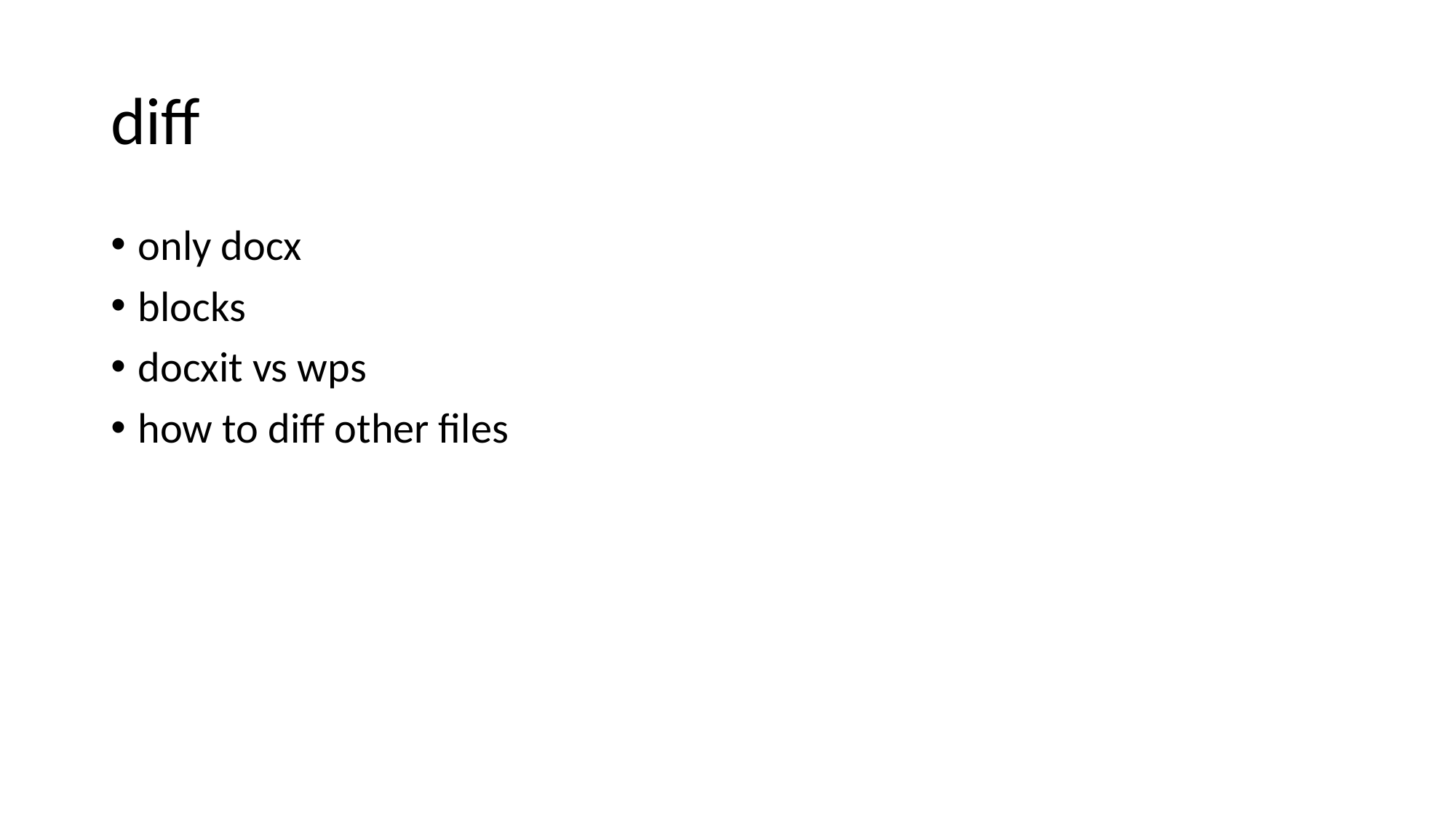

# diff
only docx
blocks
docxit vs wps
how to diff other files